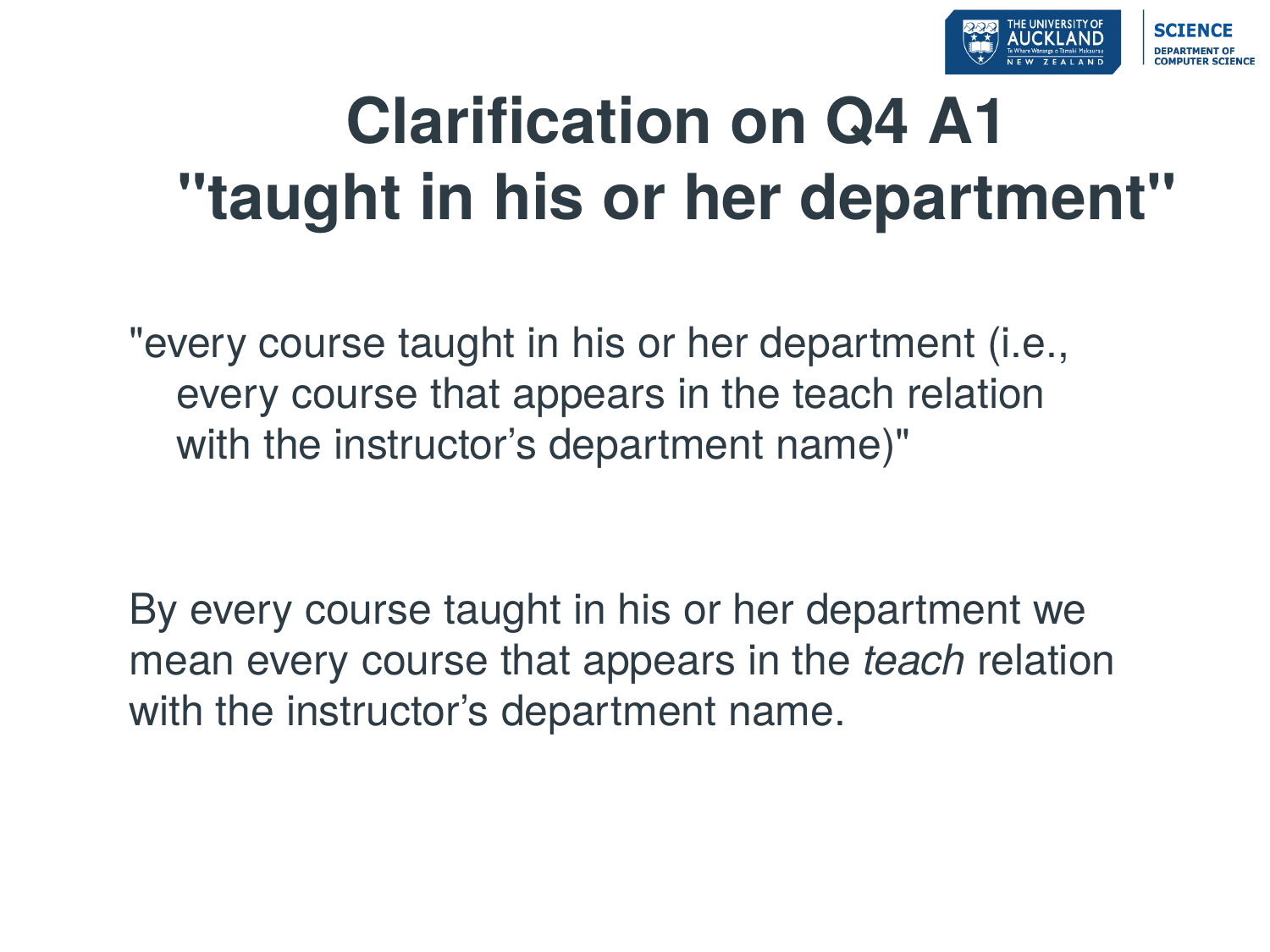

# Clarification on Q4 A1 "taught in his or her department"
"every course taught in his or her department (i.e., every course that appears in the teach relation
with the instructor’s department name)"

By every course taught in his or her department we mean every course that appears in the teach relation
with the instructor’s department name.